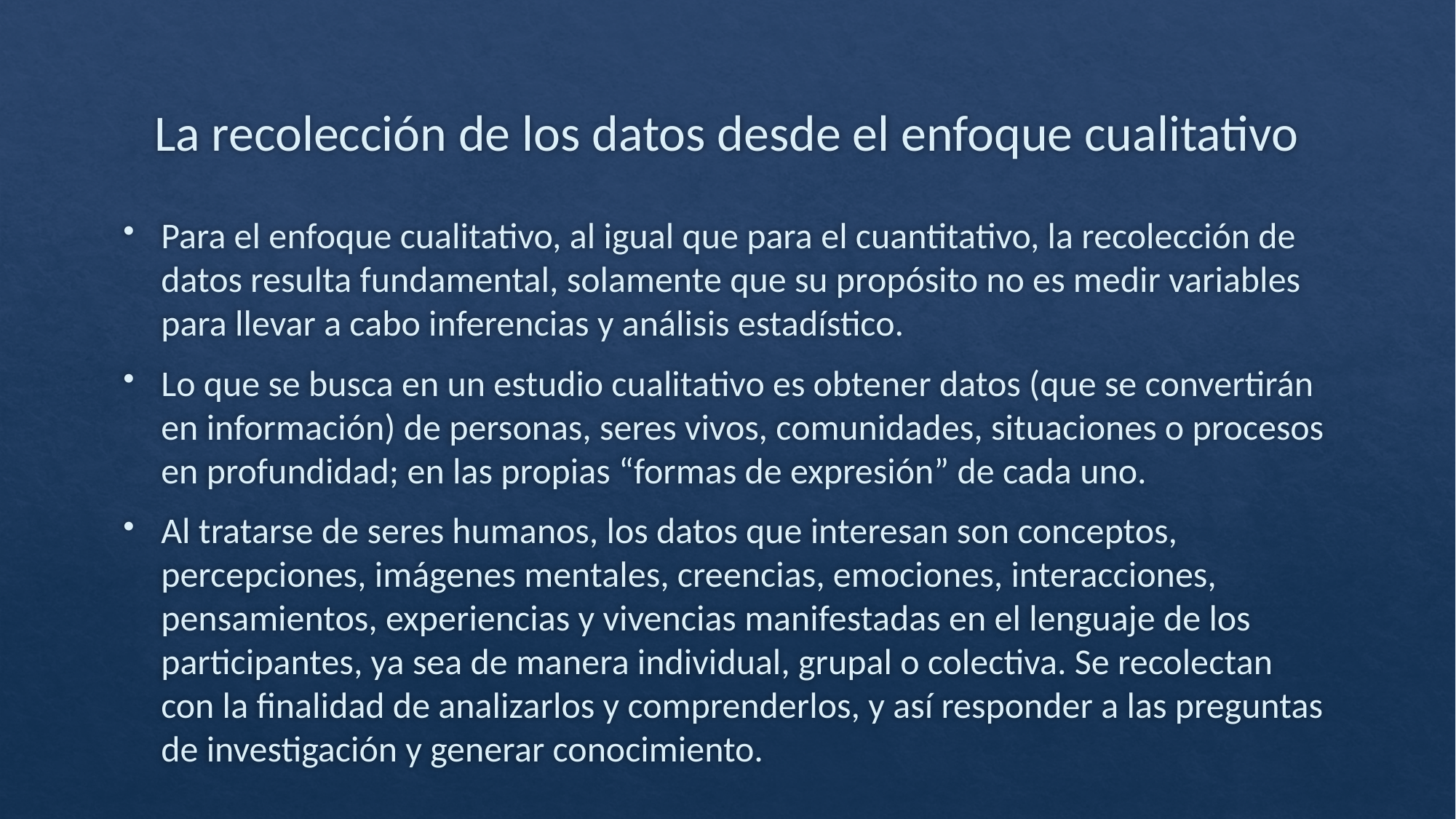

# La recolección de los datos desde el enfoque cualitativo
Para el enfoque cualitativo, al igual que para el cuantitativo, la recolección de datos resulta fundamental, solamente que su propósito no es medir variables para llevar a cabo inferencias y análisis estadístico.
Lo que se busca en un estudio cualitativo es obtener datos (que se convertirán en información) de personas, seres vivos, comunidades, situaciones o procesos en profundidad; en las propias “formas de expresión” de cada uno.
Al tratarse de seres humanos, los datos que interesan son conceptos, percepciones, imágenes mentales, creencias, emociones, interacciones, pensamientos, experiencias y vivencias manifestadas en el lenguaje de los participantes, ya sea de manera individual, grupal o colectiva. Se recolectan con la finalidad de analizarlos y comprenderlos, y así responder a las preguntas de investigación y generar conocimiento.